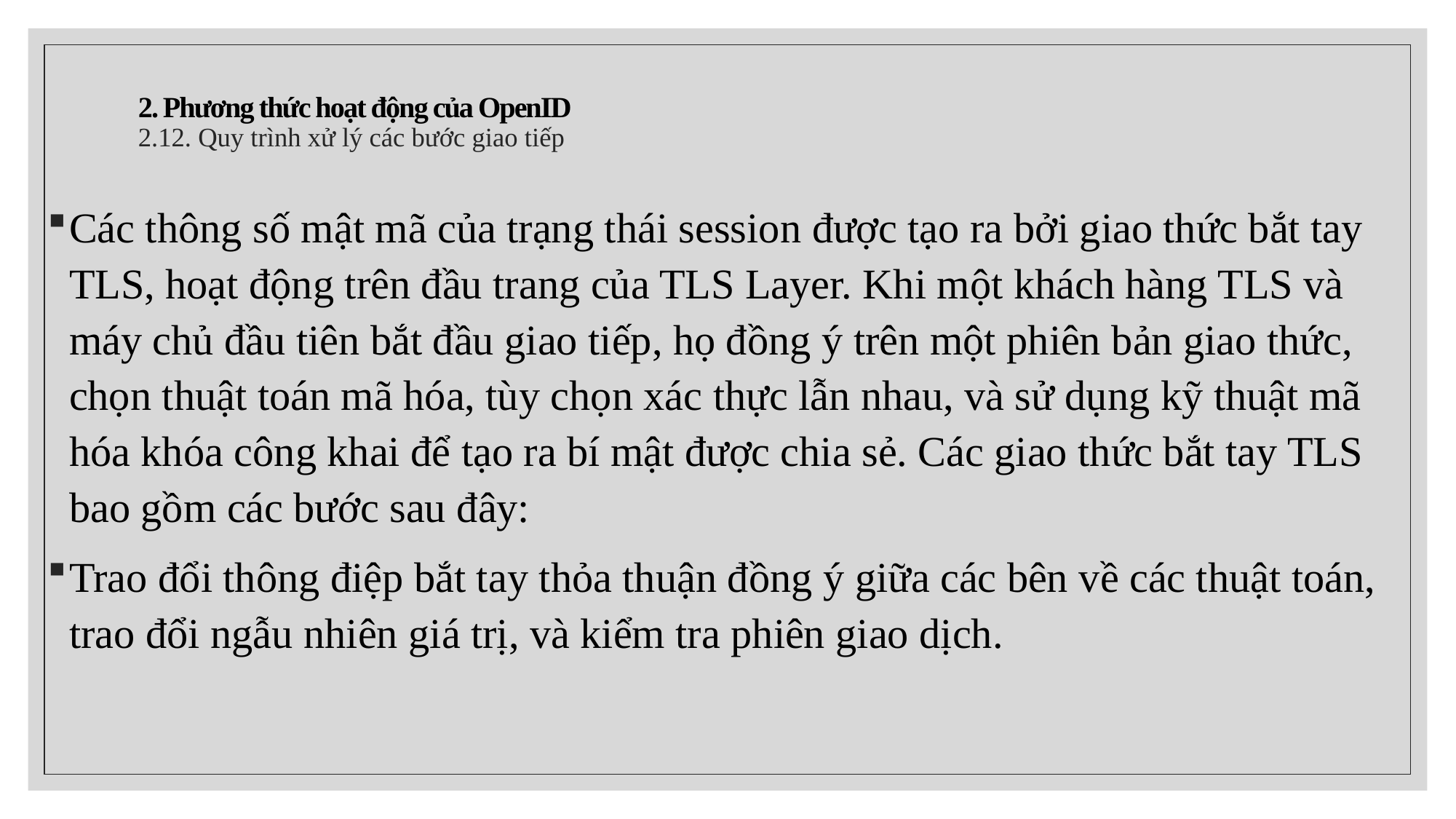

# 2. Phương thức hoạt động của OpenID 2.12. Quy trình xử lý các bước giao tiếp
Các thông số mật mã của trạng thái session được tạo ra bởi giao thức bắt tay TLS, hoạt động trên đầu trang của TLS Layer. Khi một khách hàng TLS và máy chủ đầu tiên bắt đầu giao tiếp, họ đồng ý trên một phiên bản giao thức, chọn thuật toán mã hóa, tùy chọn xác thực lẫn nhau, và sử dụng kỹ thuật mã hóa khóa công khai để tạo ra bí mật được chia sẻ. Các giao thức bắt tay TLS bao gồm các bước sau đây:
Trao đổi thông điệp bắt tay thỏa thuận đồng ý giữa các bên về các thuật toán, trao đổi ngẫu nhiên giá trị, và kiểm tra phiên giao dịch.